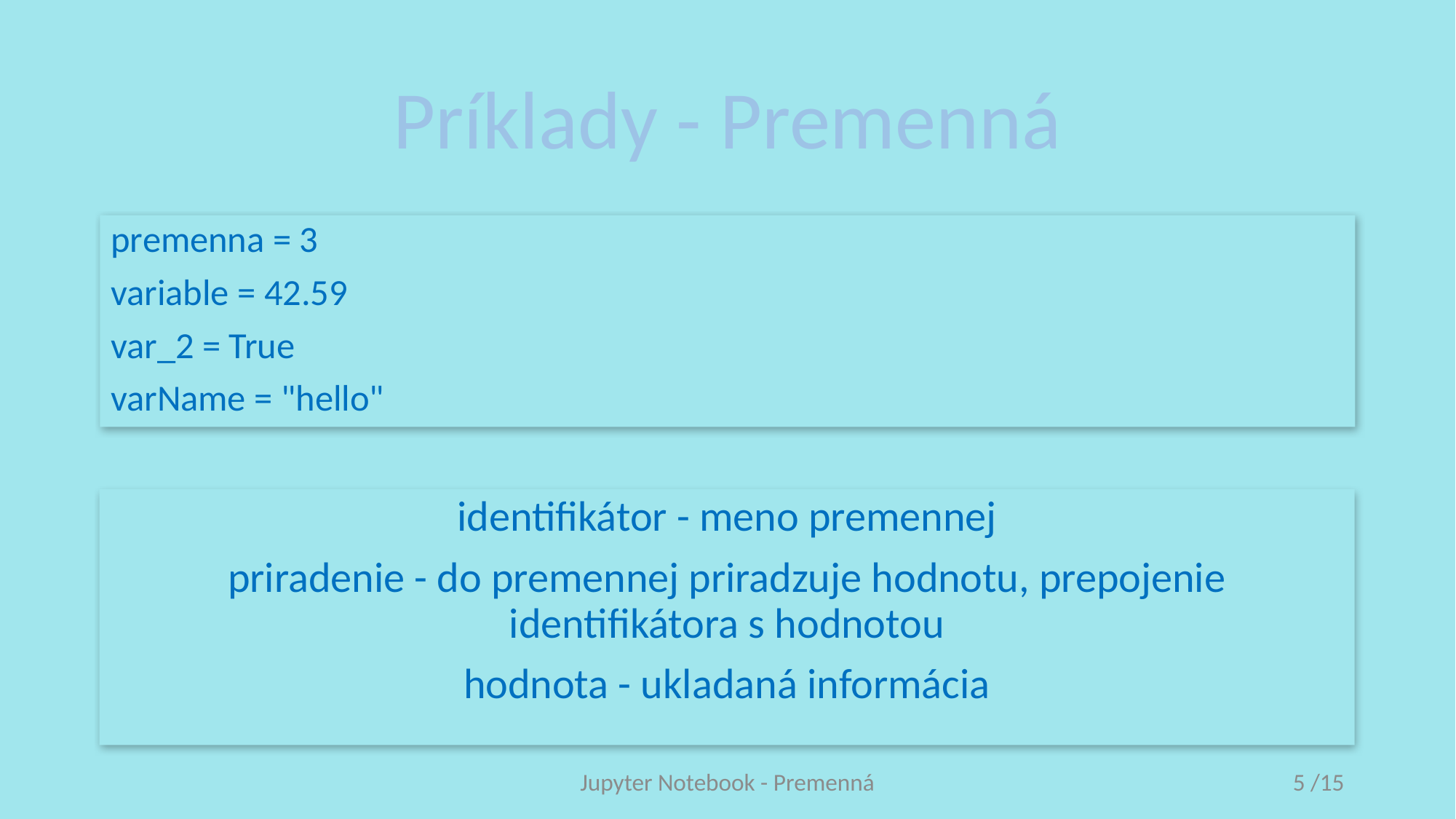

# Príklady - Premenná
premenna = 3
variable = 42.59
var_2 = True
varName = "hello"
identifikátor - meno premennej
priradenie - do premennej priradzuje hodnotu, prepojenie identifikátora s hodnotou
hodnota - ukladaná informácia
Jupyter Notebook - Premenná
5 /15